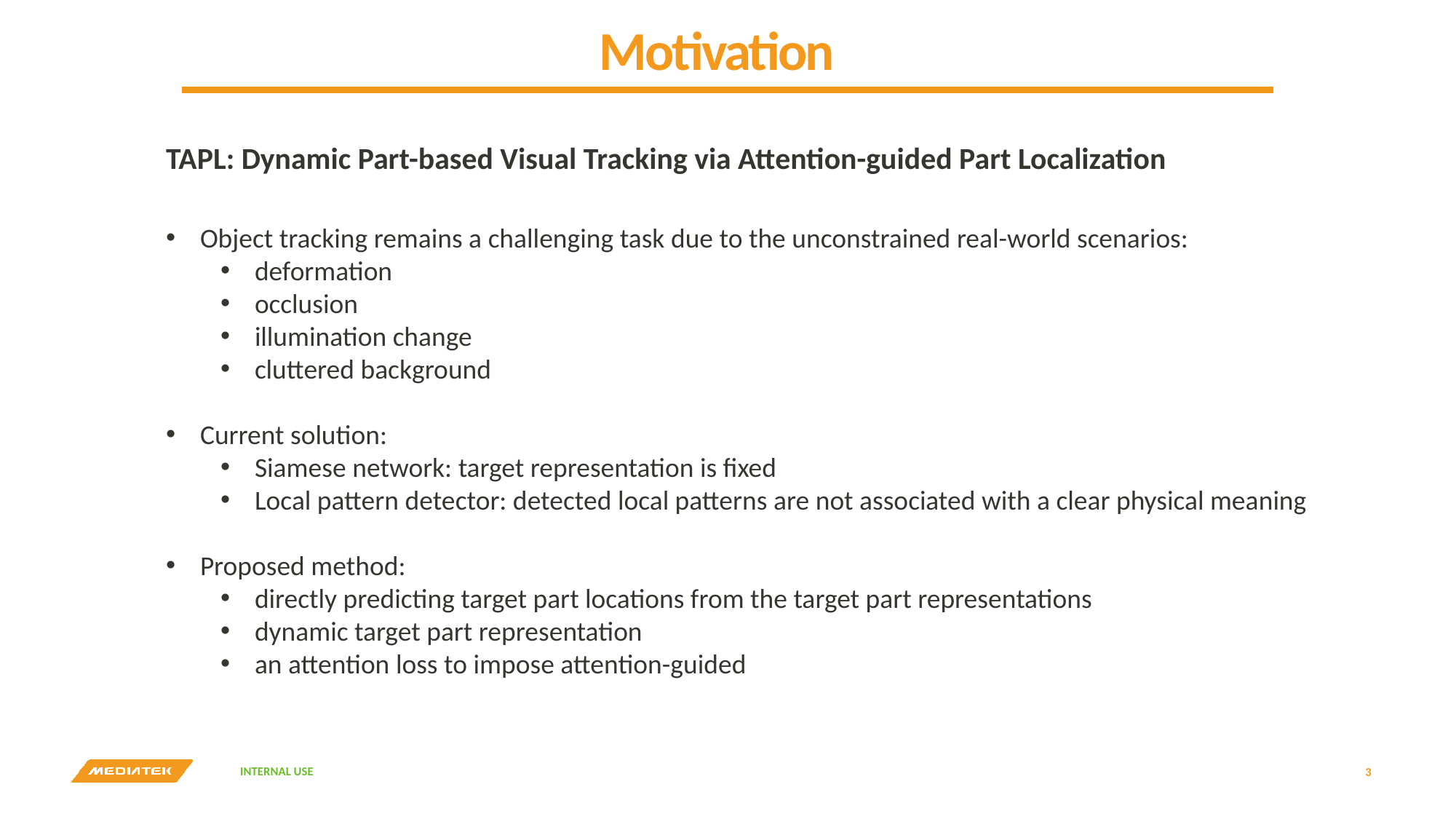

# Motivation
TAPL: Dynamic Part-based Visual Tracking via Attention-guided Part Localization
Object tracking remains a challenging task due to the unconstrained real-world scenarios:
deformation
occlusion
illumination change
cluttered background

Current solution:
Siamese network: target representation is fixed
Local pattern detector: detected local patterns are not associated with a clear physical meaning

Proposed method:
directly predicting target part locations from the target part representations
dynamic target part representation
an attention loss to impose attention-guided
3